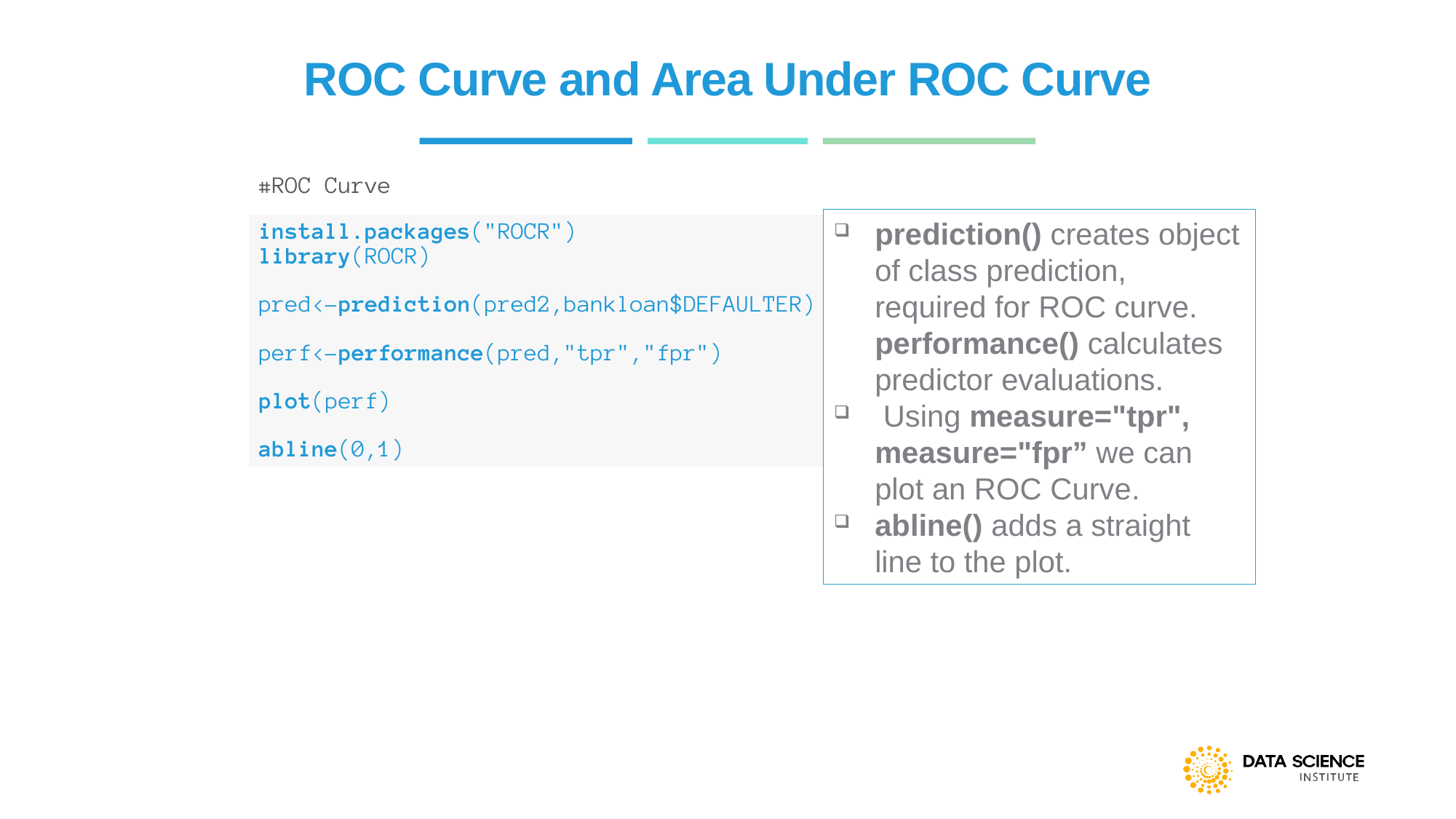

# ROC Curve and Area Under ROC Curve

#ROC Curve
prediction() creates object of class prediction, required for ROC curve. performance() calculates predictor evaluations.
 Using measure="tpr", measure="fpr” we can plot an ROC Curve.
abline() adds a straight line to the plot.
| install.packages("ROCR") library(ROCR) pred<-prediction(pred2,bankloan$DEFAULTER) perf<-performance(pred,"tpr","fpr") plot(perf) abline(0,1) |
| --- |